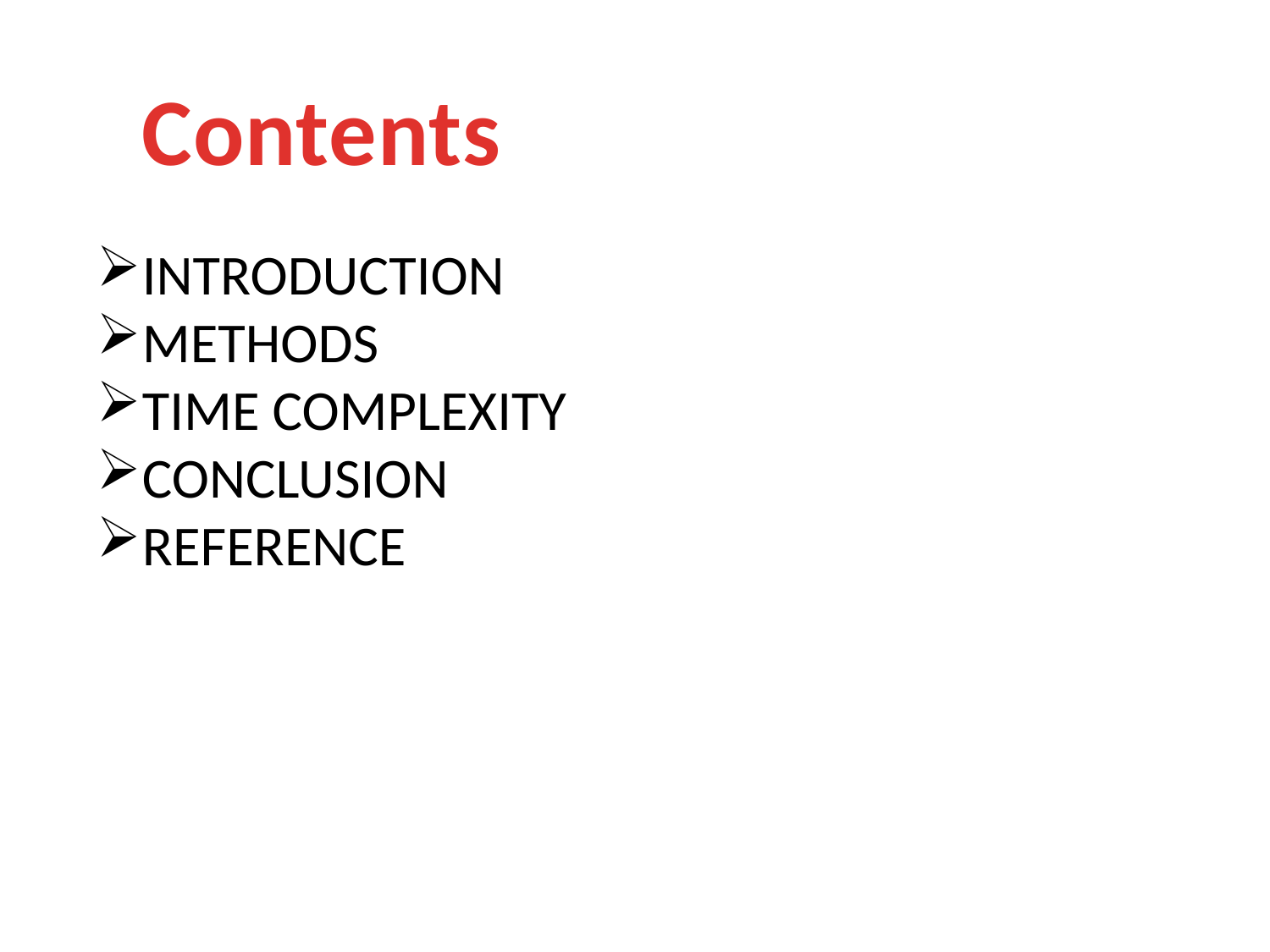

Contents
INTRODUCTION
METHODS
TIME COMPLEXITY
CONCLUSION
REFERENCE